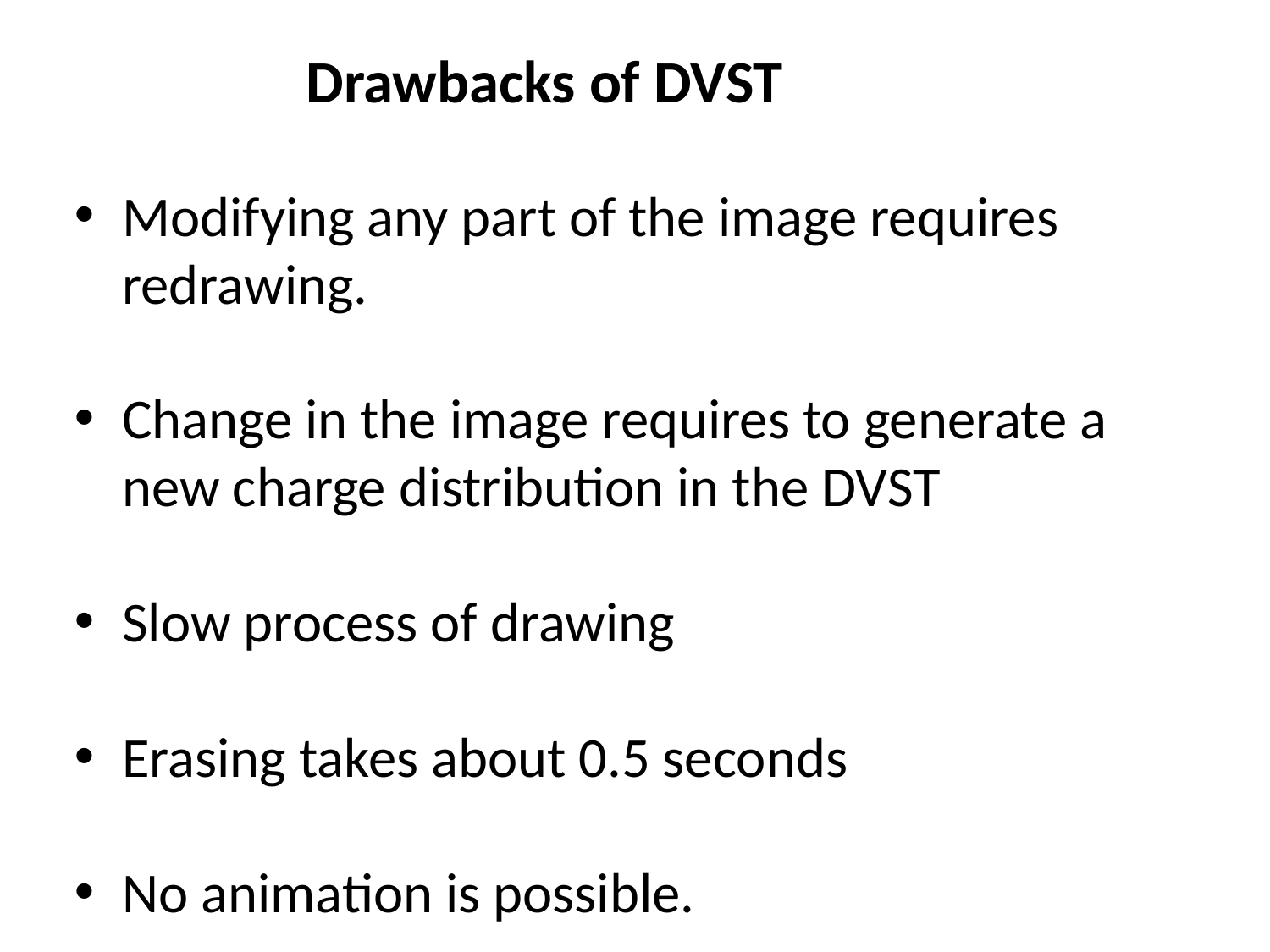

# Drawbacks of DVST
Modifying any part of the image requires redrawing.

Change in the image requires to generate a new charge distribution in the DVST

Slow process of drawing

Erasing takes about 0.5 seconds

No animation is possible.